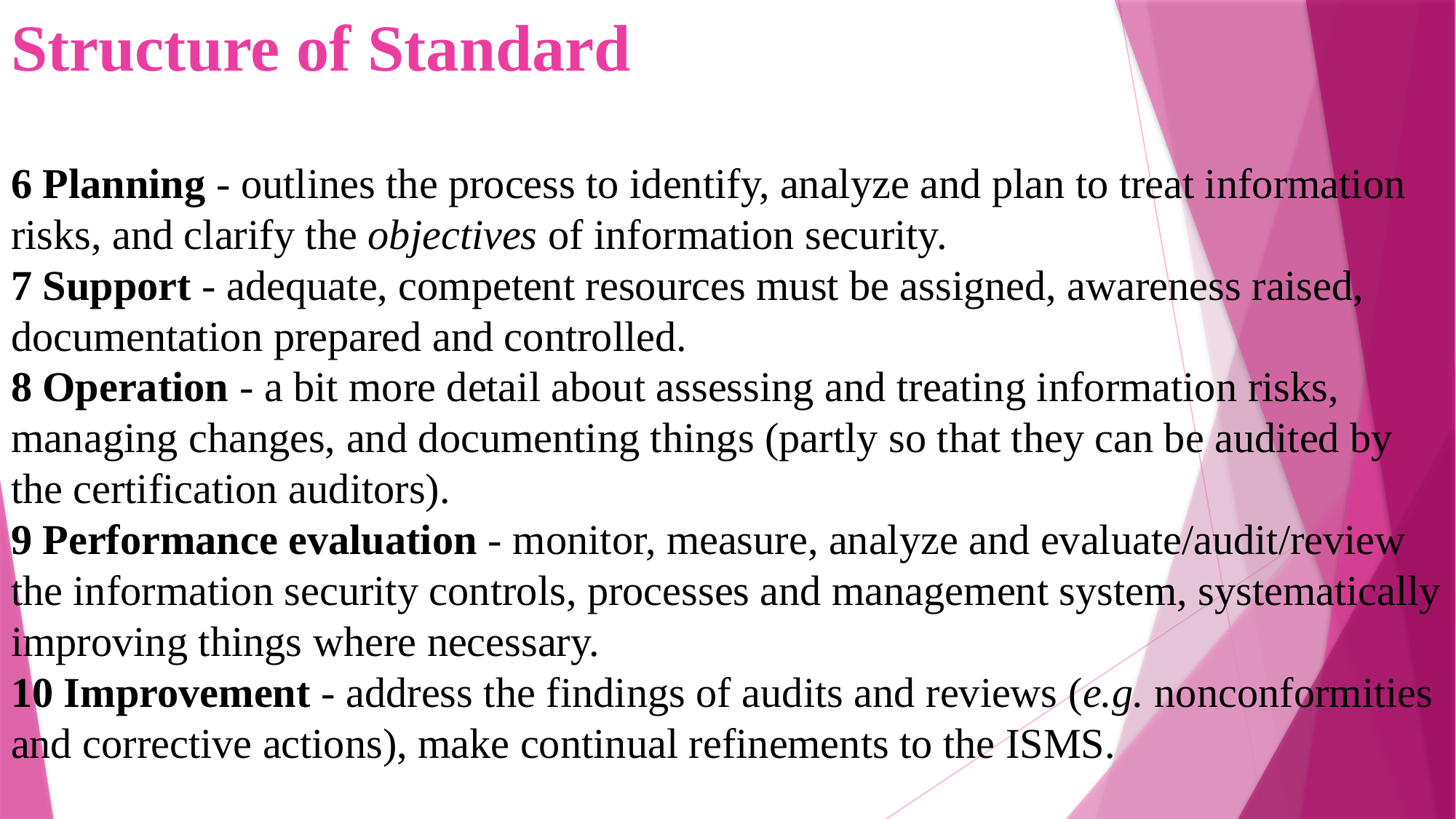

Structure of Standard

6 Planning - outlines the process to identify, analyze and plan to treat information risks, and clarify the objectives of information security.
7 Support - adequate, competent resources must be assigned, awareness raised, documentation prepared and controlled.
8 Operation - a bit more detail about assessing and treating information risks, managing changes, and documenting things (partly so that they can be audited by the certification auditors).
9 Performance evaluation - monitor, measure, analyze and evaluate/audit/review the information security controls, processes and management system, systematically improving things where necessary.
10 Improvement - address the findings of audits and reviews (e.g. nonconformities and corrective actions), make continual refinements to the ISMS.